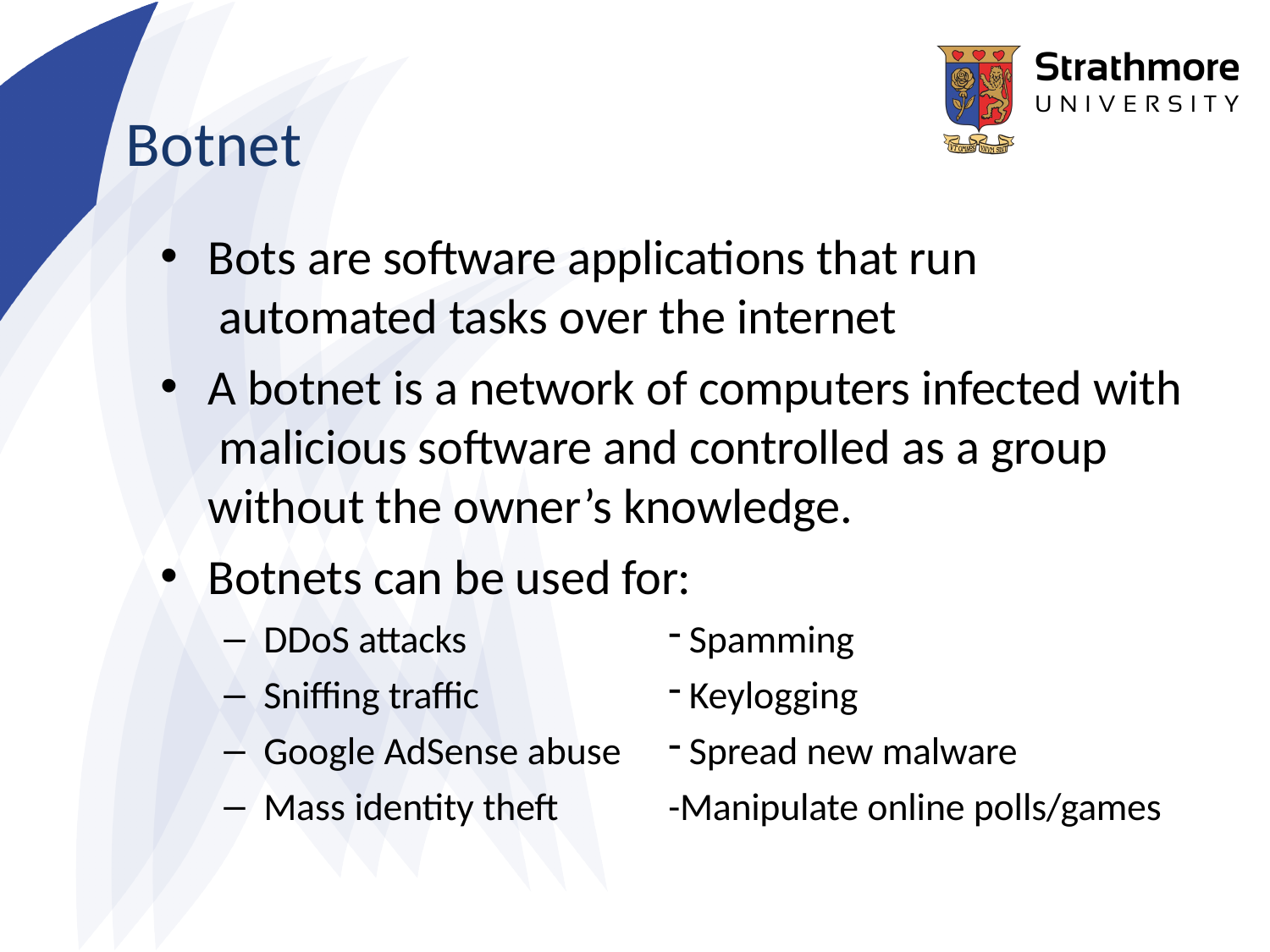

# Botnet
Bots are software applications that run  automated tasks over the internet
A botnet is a network of computers infected with  malicious software and controlled as a group  without the owner’s knowledge.
Botnets can be used for:
DDoS attacks
Sniffing traffic
Google AdSense abuse
Mass identity theft
Spamming
Keylogging
Spread new malware
-Manipulate online polls/games